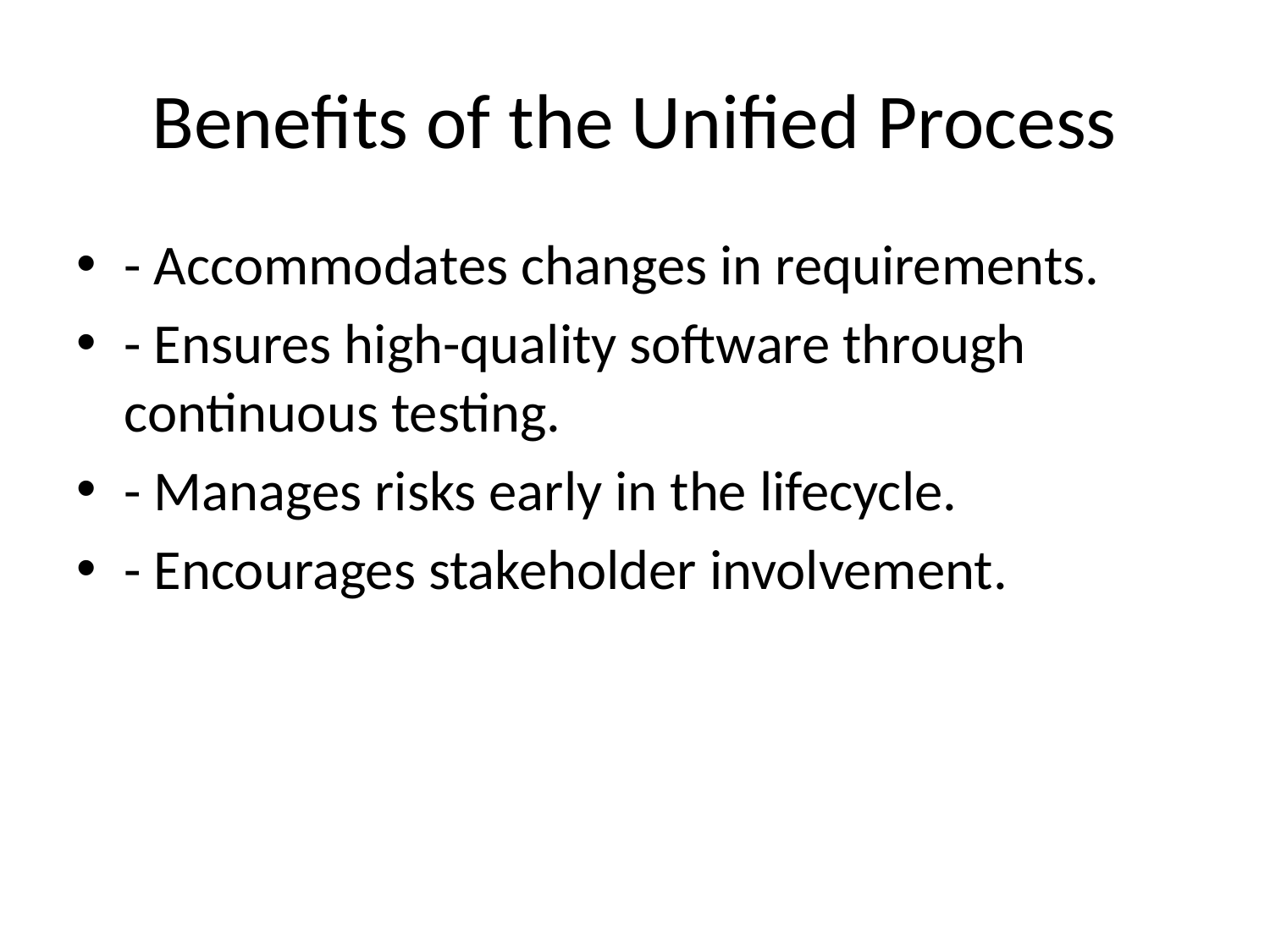

# Benefits of the Unified Process
- Accommodates changes in requirements.
- Ensures high-quality software through continuous testing.
- Manages risks early in the lifecycle.
- Encourages stakeholder involvement.